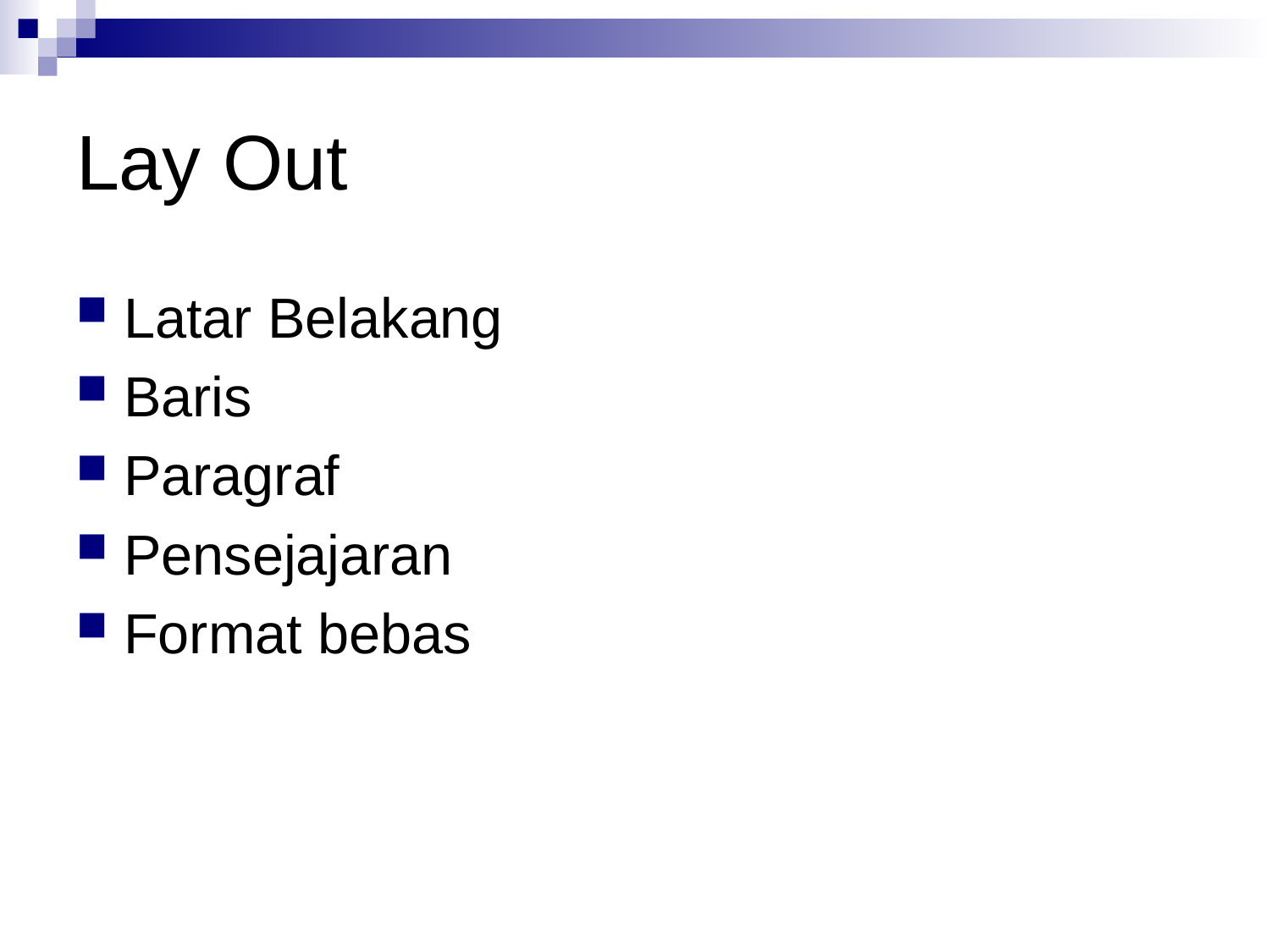

# Lay Out
Latar Belakang
Baris
Paragraf
Pensejajaran
Format bebas